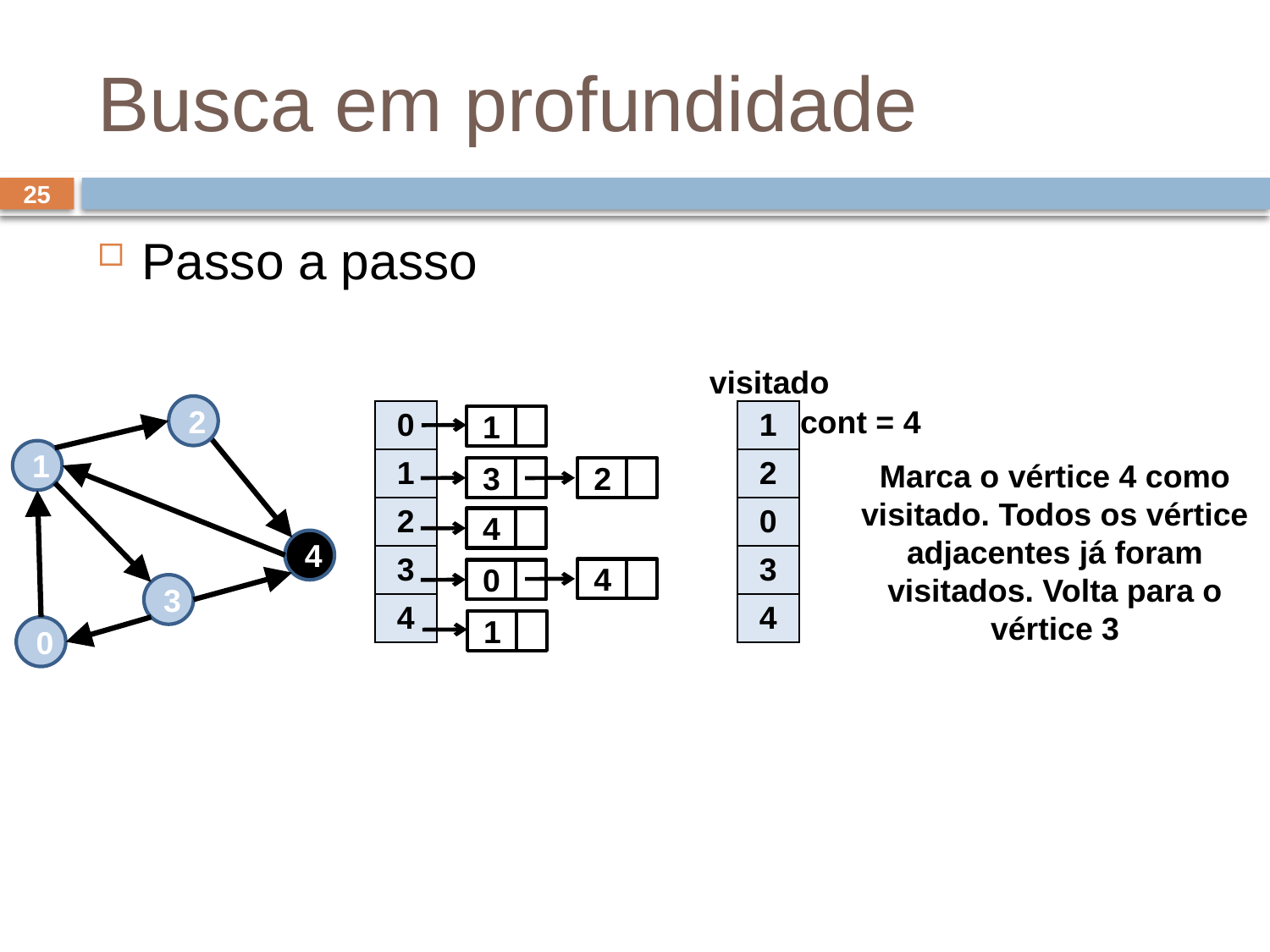

# Busca em profundidade
25
Passo a passo
visitado
cont = 4
2
| 1 |
| --- |
| 2 |
| 0 |
| 3 |
| 4 |
| 0 |
| --- |
| 1 |
| 2 |
| 3 |
| 4 |
1

1
Marca o vértice 4 como visitado. Todos os vértice adjacentes já foram visitados. Volta para o vértice 3
3

2

4

4
4

0

3
1

0